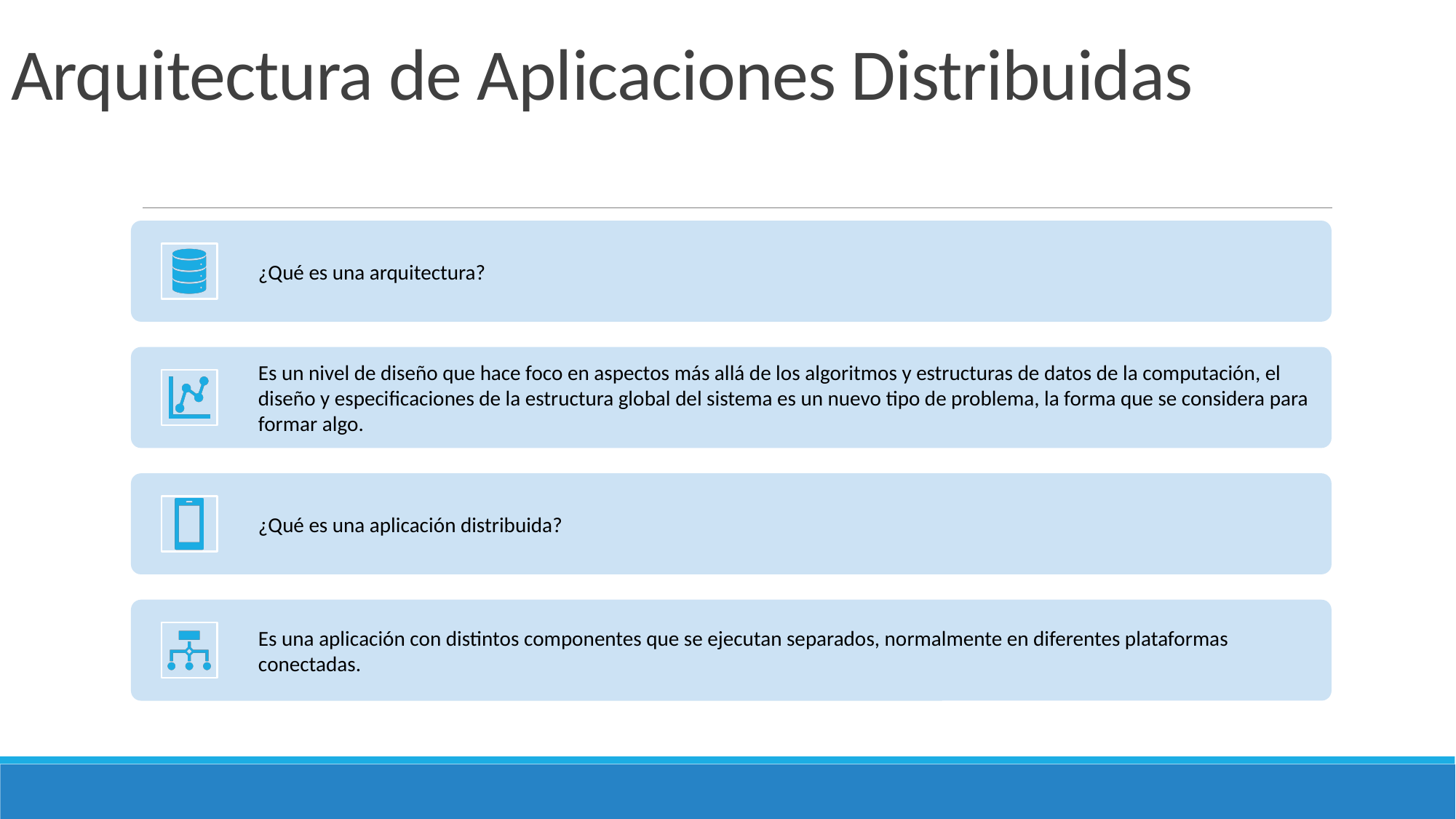

# Arquitectura de Aplicaciones Distribuidas
¿Qué es una arquitectura?
Es un nivel de diseño que hace foco en aspectos más allá de los algoritmos y estructuras de datos de la computación, el diseño y especificaciones de la estructura global del sistema es un nuevo tipo de problema, la forma que se considera para formar algo.
¿Qué es una aplicación distribuida?
Es una aplicación con distintos componentes que se ejecutan separados, normalmente en diferentes plataformas conectadas.